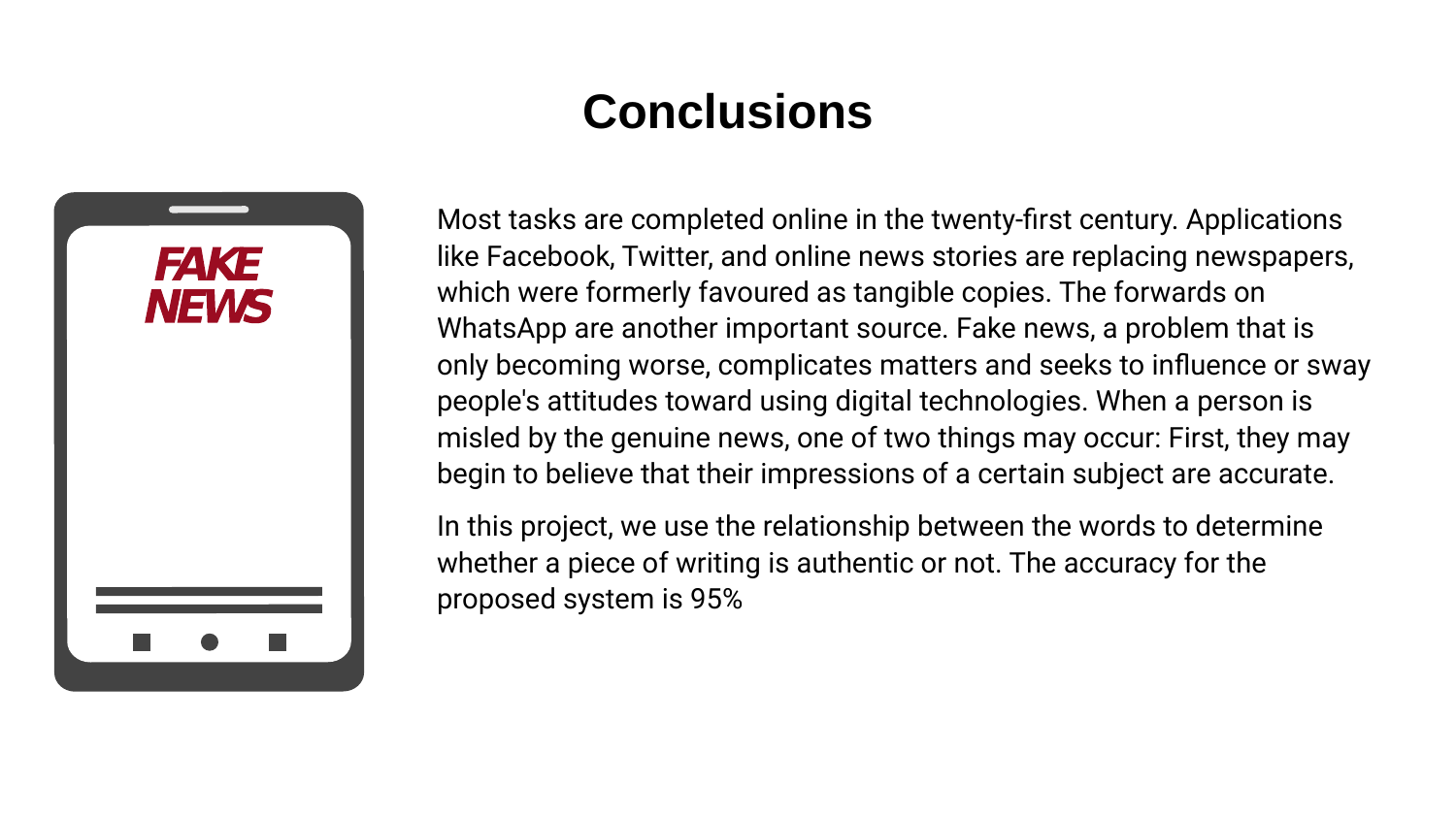

# Conclusions

Most tasks are completed online in the twenty-first century. Applications like Facebook, Twitter, and online news stories are replacing newspapers, which were formerly favoured as tangible copies. The forwards on WhatsApp are another important source. Fake news, a problem that is only becoming worse, complicates matters and seeks to influence or sway people's attitudes toward using digital technologies. When a person is misled by the genuine news, one of two things may occur: First, they may begin to believe that their impressions of a certain subject are accurate.
In this project, we use the relationship between the words to determine whether a piece of writing is authentic or not. The accuracy for the proposed system is 95%